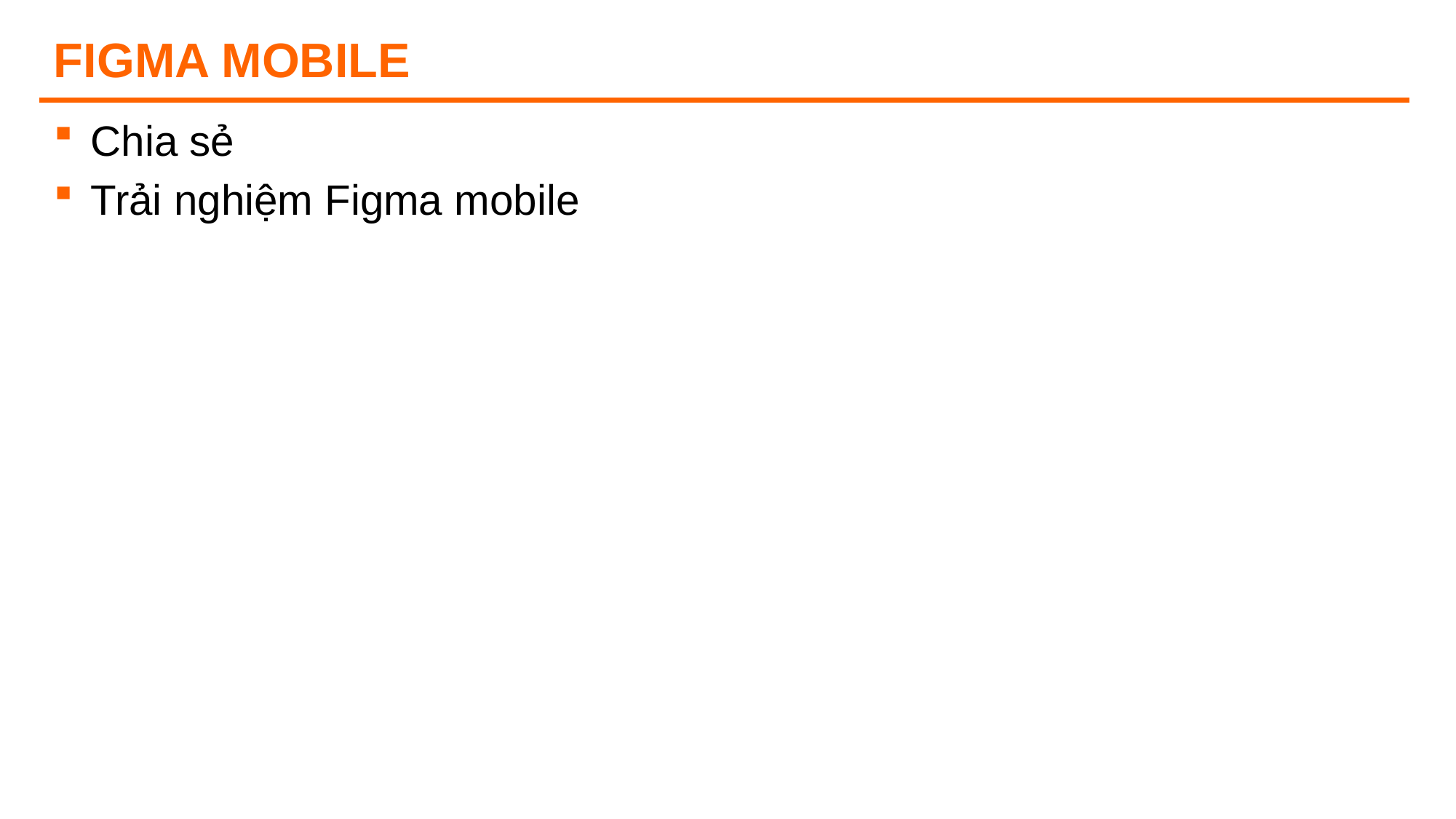

# Figma mobile
Chia sẻ
Trải nghiệm Figma mobile